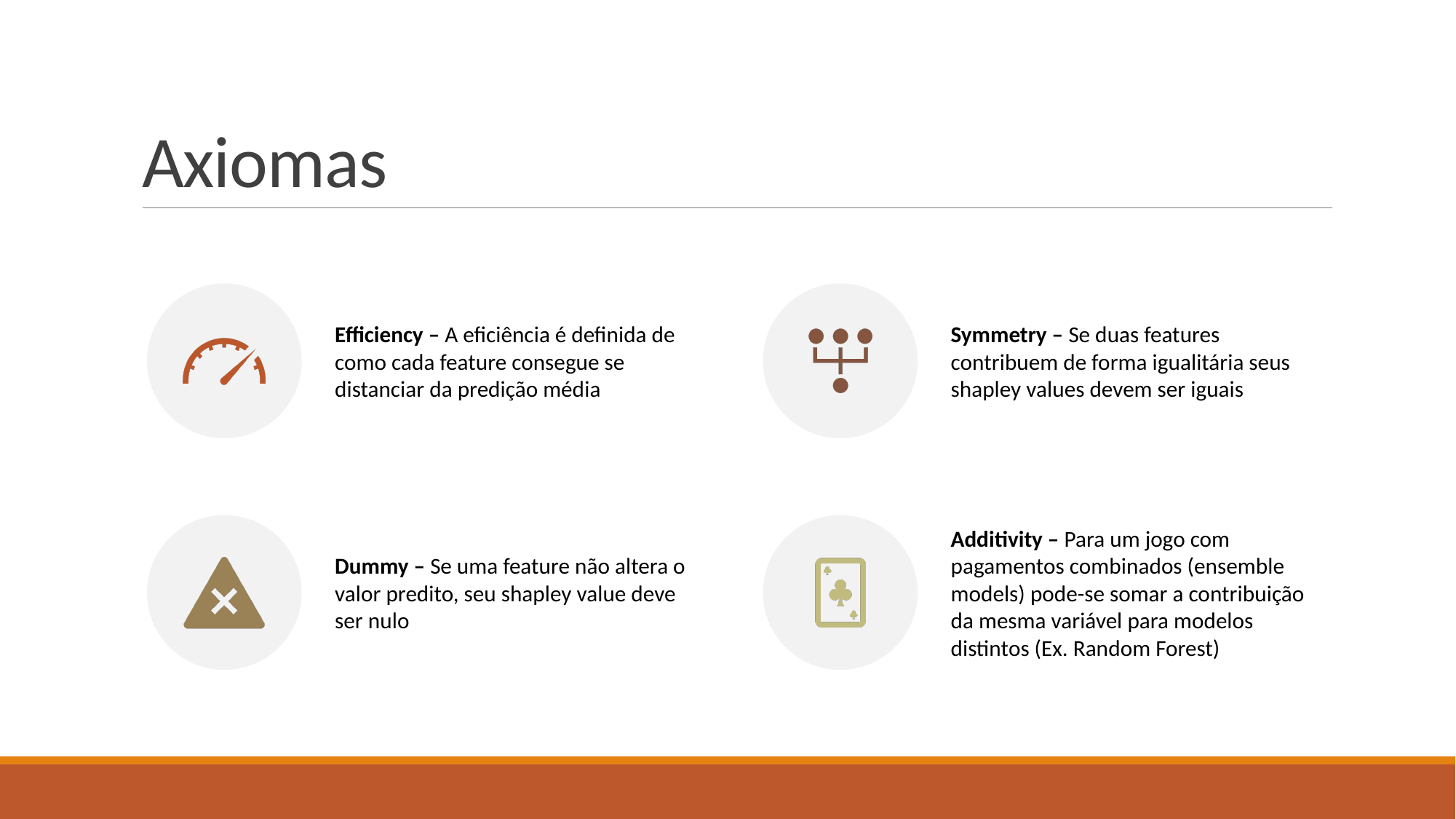

# Axiomas
Efficiency – A eficiência é definida de como cada feature consegue se distanciar da predição média
Symmetry – Se duas features contribuem de forma igualitária seus shapley values devem ser iguais
Dummy – Se uma feature não altera o valor predito, seu shapley value deve ser nulo
Additivity – Para um jogo com pagamentos combinados (ensemble models) pode-se somar a contribuição da mesma variável para modelos distintos (Ex. Random Forest)